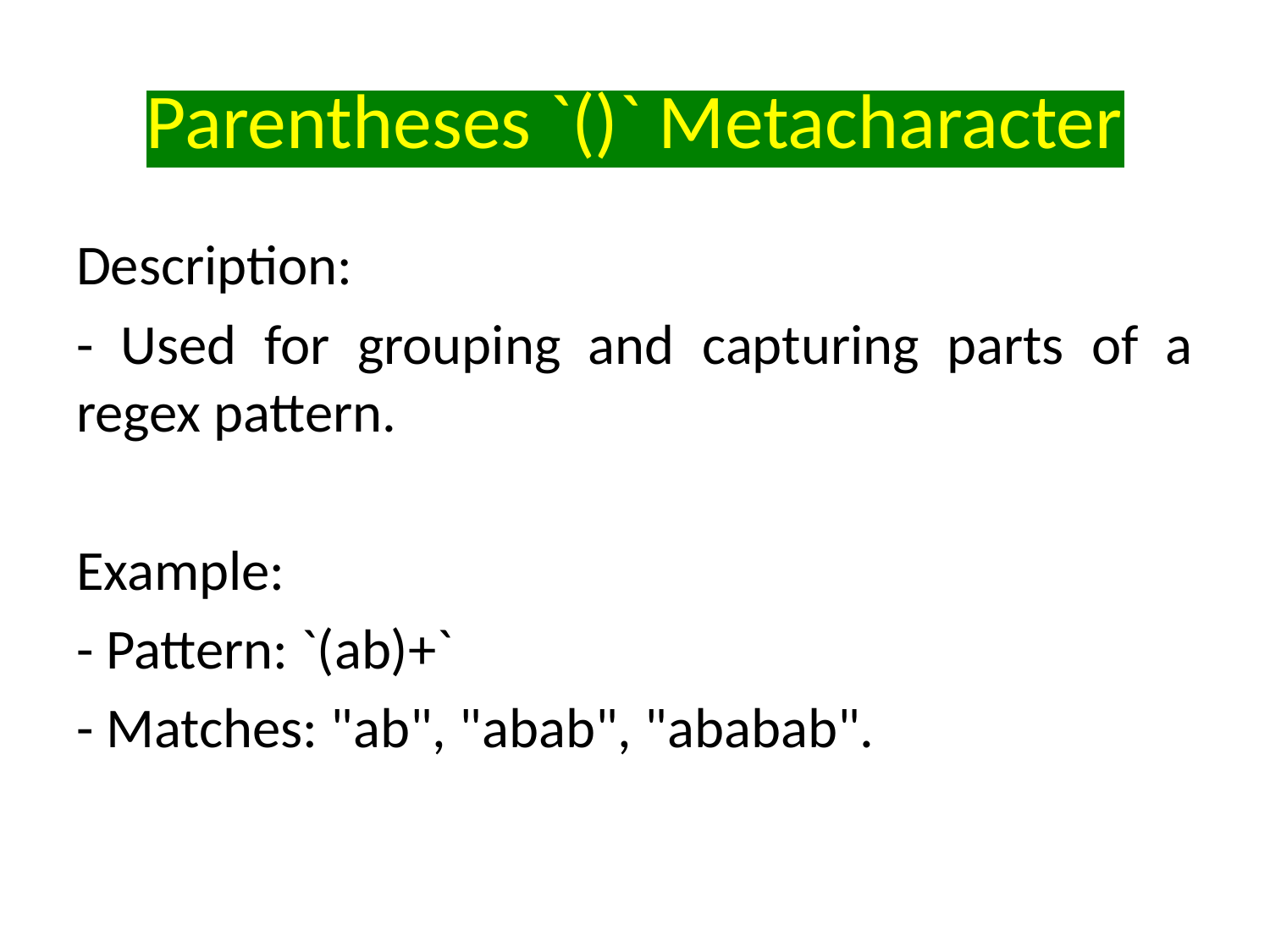

# Parentheses `()` Metacharacter
Description:
- Used for grouping and capturing parts of a regex pattern.

Example:
- Pattern: `(ab)+`
- Matches: "ab", "abab", "ababab".